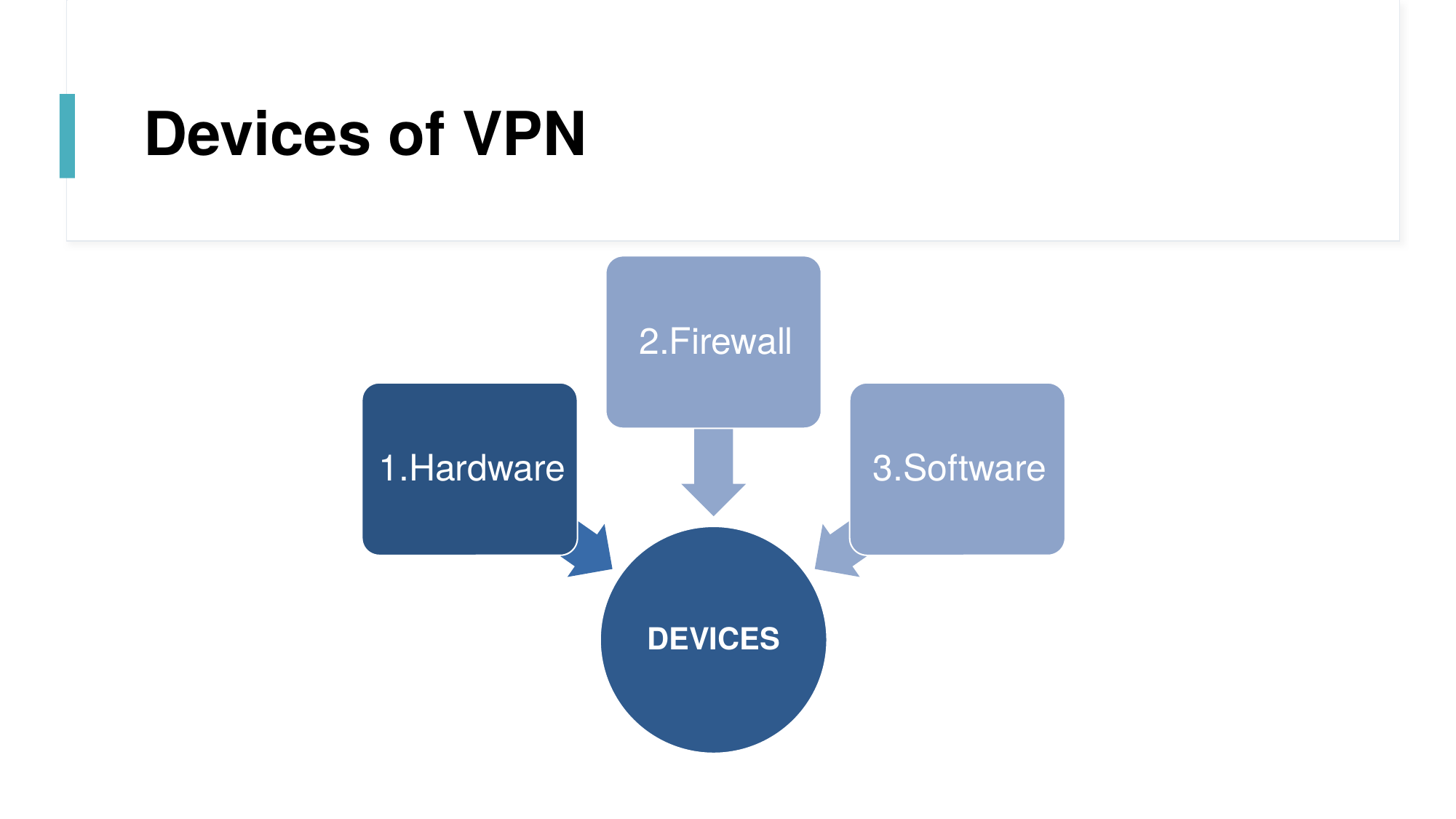

# Devices of VPN
DEVICES
1.Hardware
2.Firewall
3.Software